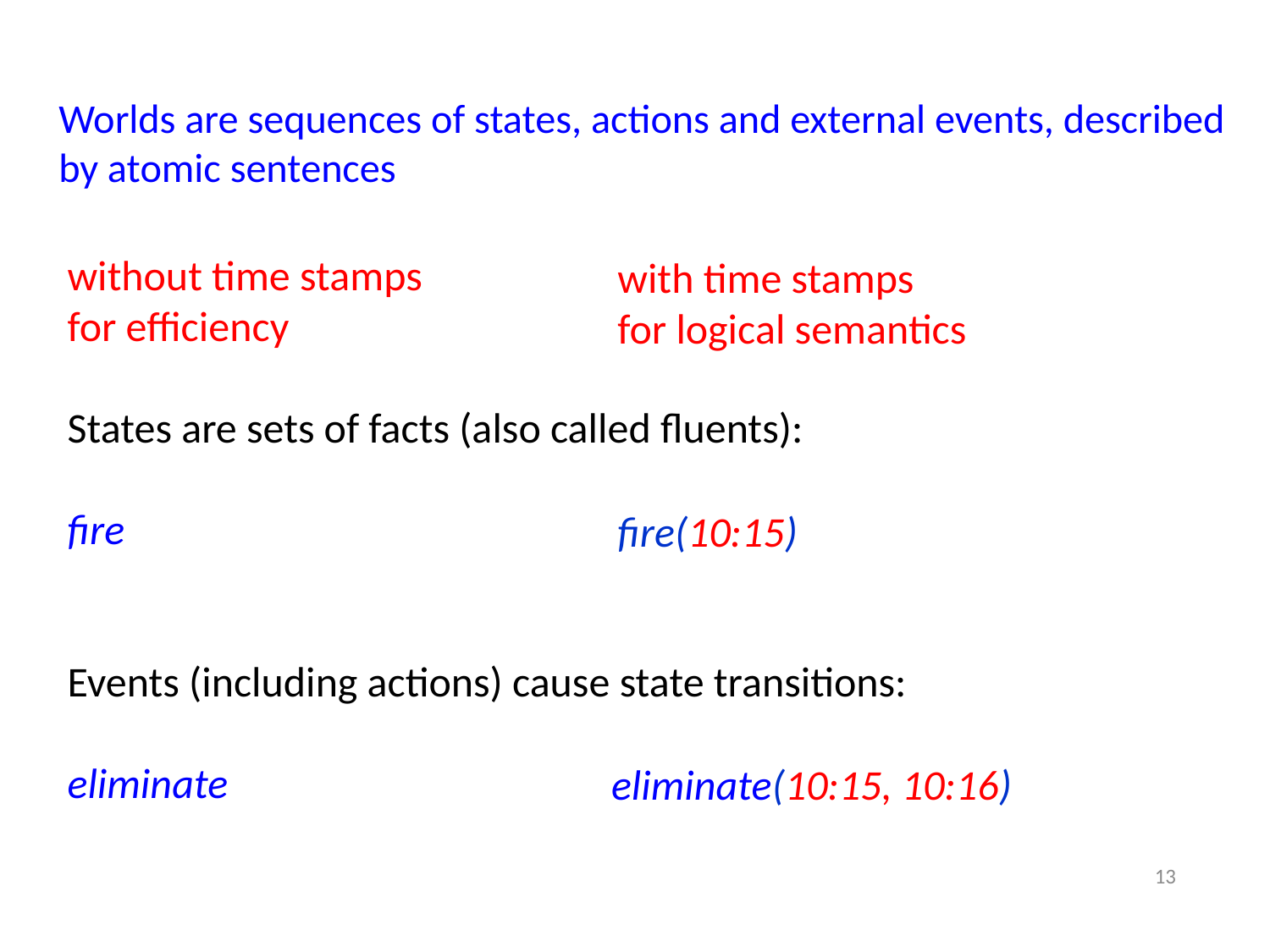

# Worlds are sequences of states, actions and external events, described by atomic sentences
without time stamps
for efficiency

States are sets of facts (also called fluents):

fire

Events (including actions) cause state transitions:

eliminate

with time stamps
for logical semantics

fire(10:15)

eliminate(10:15, 10:16)
13